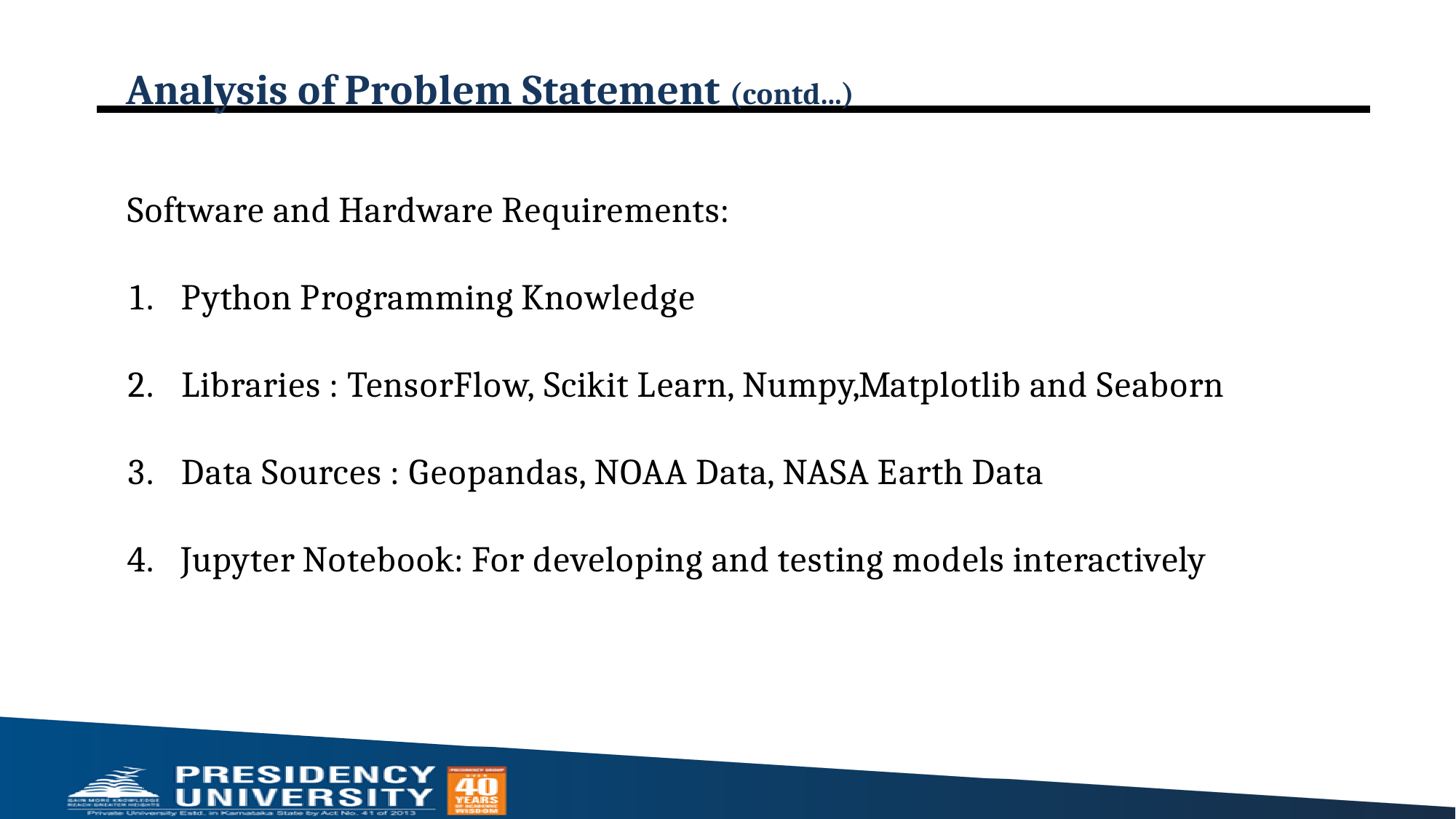

# Analysis of Problem Statement (contd...)
Software and Hardware Requirements:
Python Programming Knowledge
Libraries : TensorFlow, Scikit Learn, Numpy,Matplotlib and Seaborn
Data Sources : Geopandas, NOAA Data, NASA Earth Data
Jupyter Notebook: For developing and testing models interactively